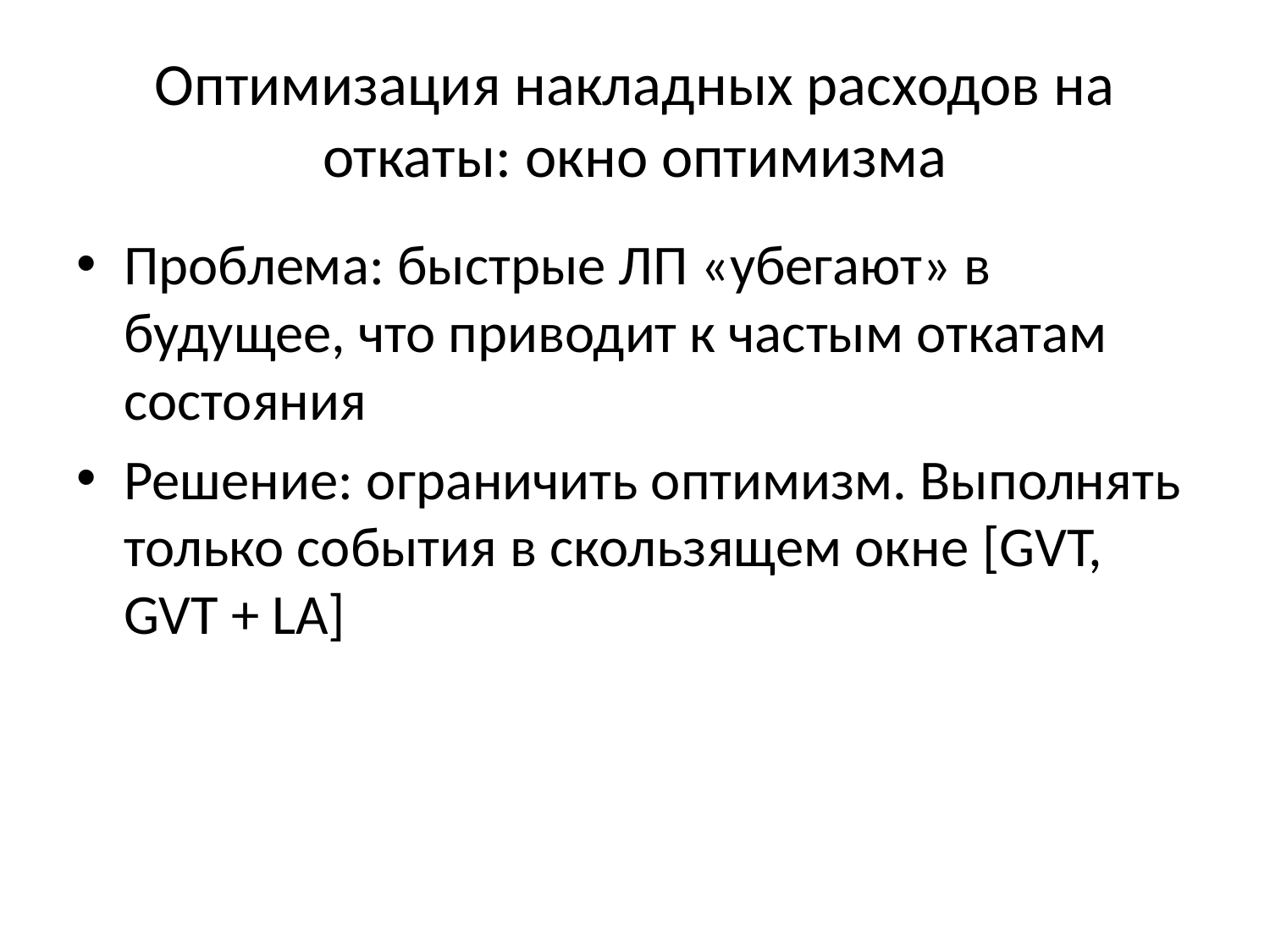

# Оптимизация накладных расходов на откаты: окно оптимизма
Проблема: быстрые ЛП «убегают» в будущее, что приводит к частым откатам состояния
Решение: ограничить оптимизм. Выполнять только события в скользящем окне [GVT, GVT + LA]